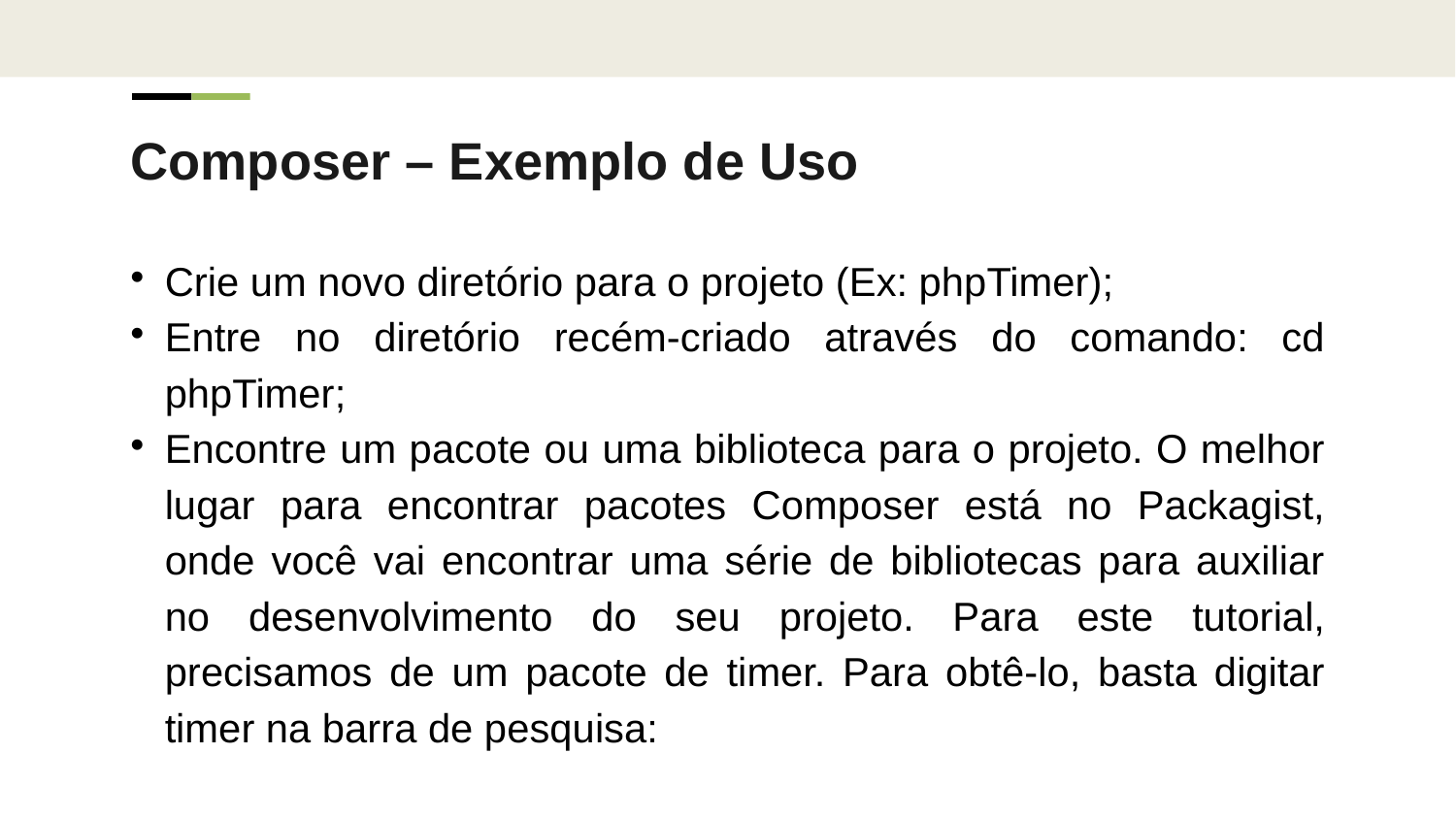

Composer – Exemplo de Uso
Crie um novo diretório para o projeto (Ex: phpTimer);
Entre no diretório recém-criado através do comando: cd phpTimer;
Encontre um pacote ou uma biblioteca para o projeto. O melhor lugar para encontrar pacotes Composer está no Packagist, onde você vai encontrar uma série de bibliotecas para auxiliar no desenvolvimento do seu projeto. Para este tutorial, precisamos de um pacote de timer. Para obtê-lo, basta digitar timer na barra de pesquisa: